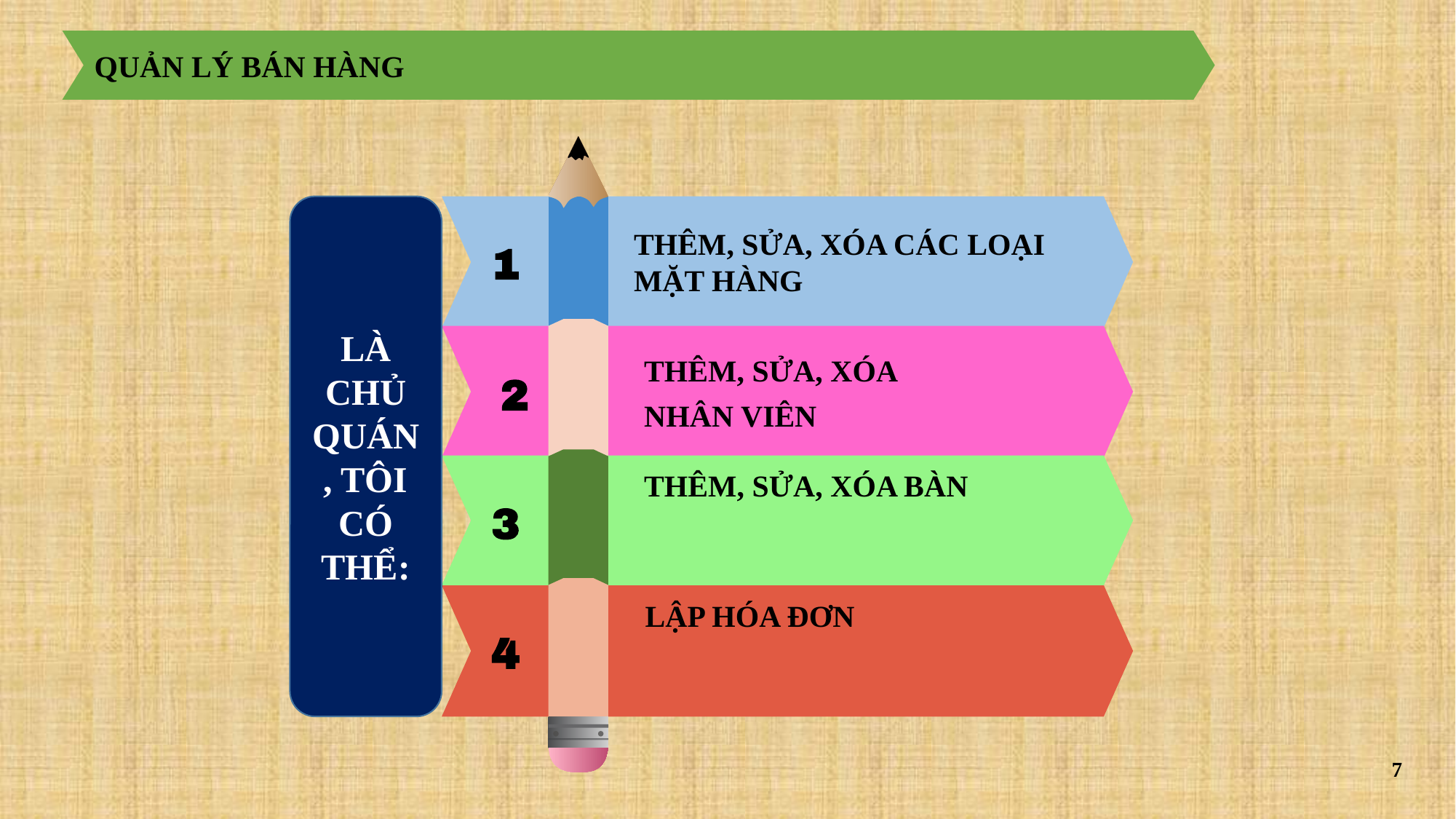

QUẢN LÝ BÁN HÀNG

THÊM, SỬA, XÓA CÁC LOẠI MẶT HÀNG
1

2

3

LẬP HÓA ĐƠN
4

LÀ CHỦ QUÁN, TÔI CÓ THỂ:
THÊM, SỬA, XÓA
NHÂN VIÊN
THÊM, SỬA, XÓA BÀN

7